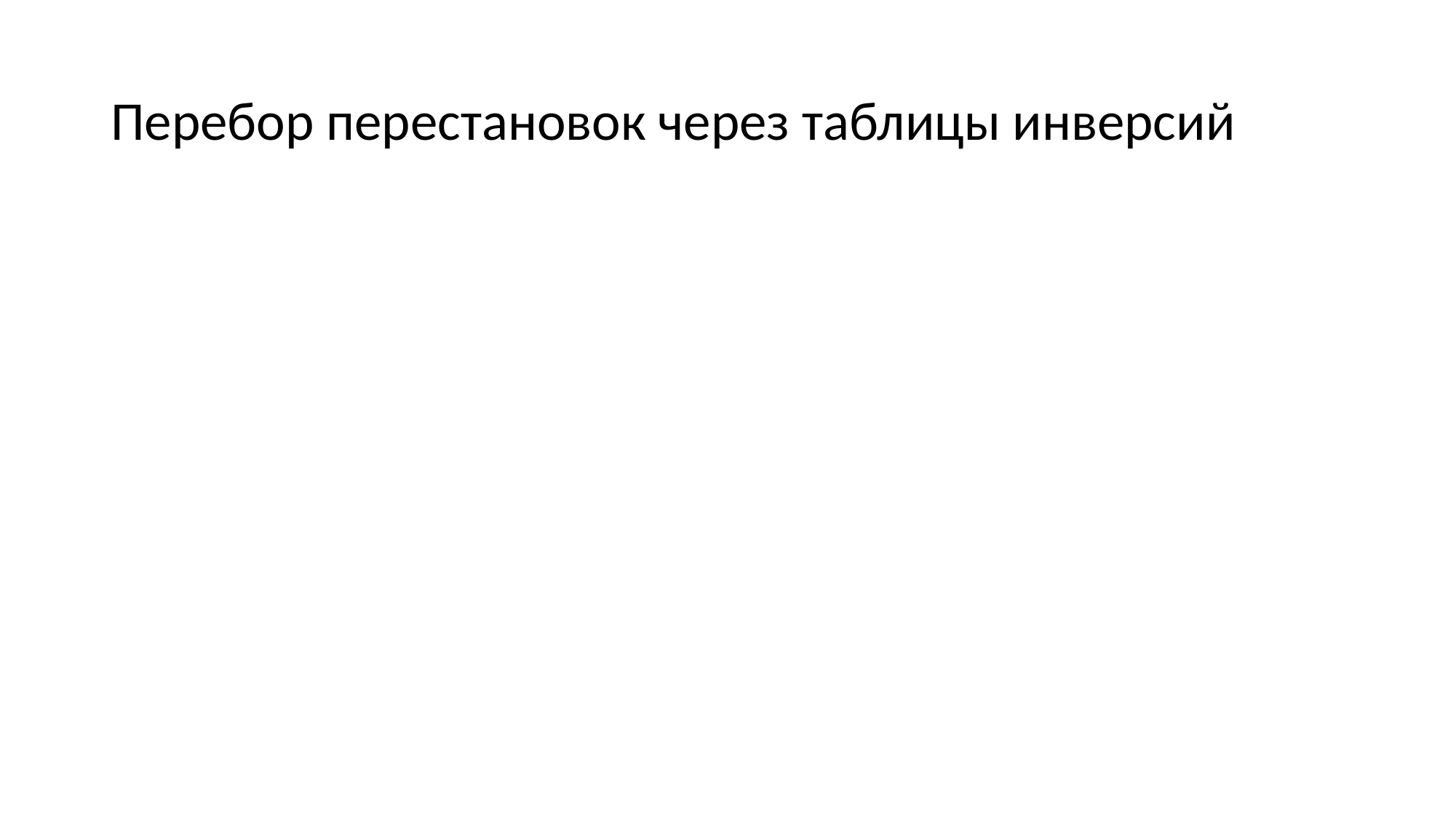

# Перебор перестановок через таблицы инверсий
Пока t != [N, N – 1, …, 1]
a = перестановка с таблицей инверсий t
печатать a
t = следующая за t

Одна перестановка за O(N2) действий в худшем случае